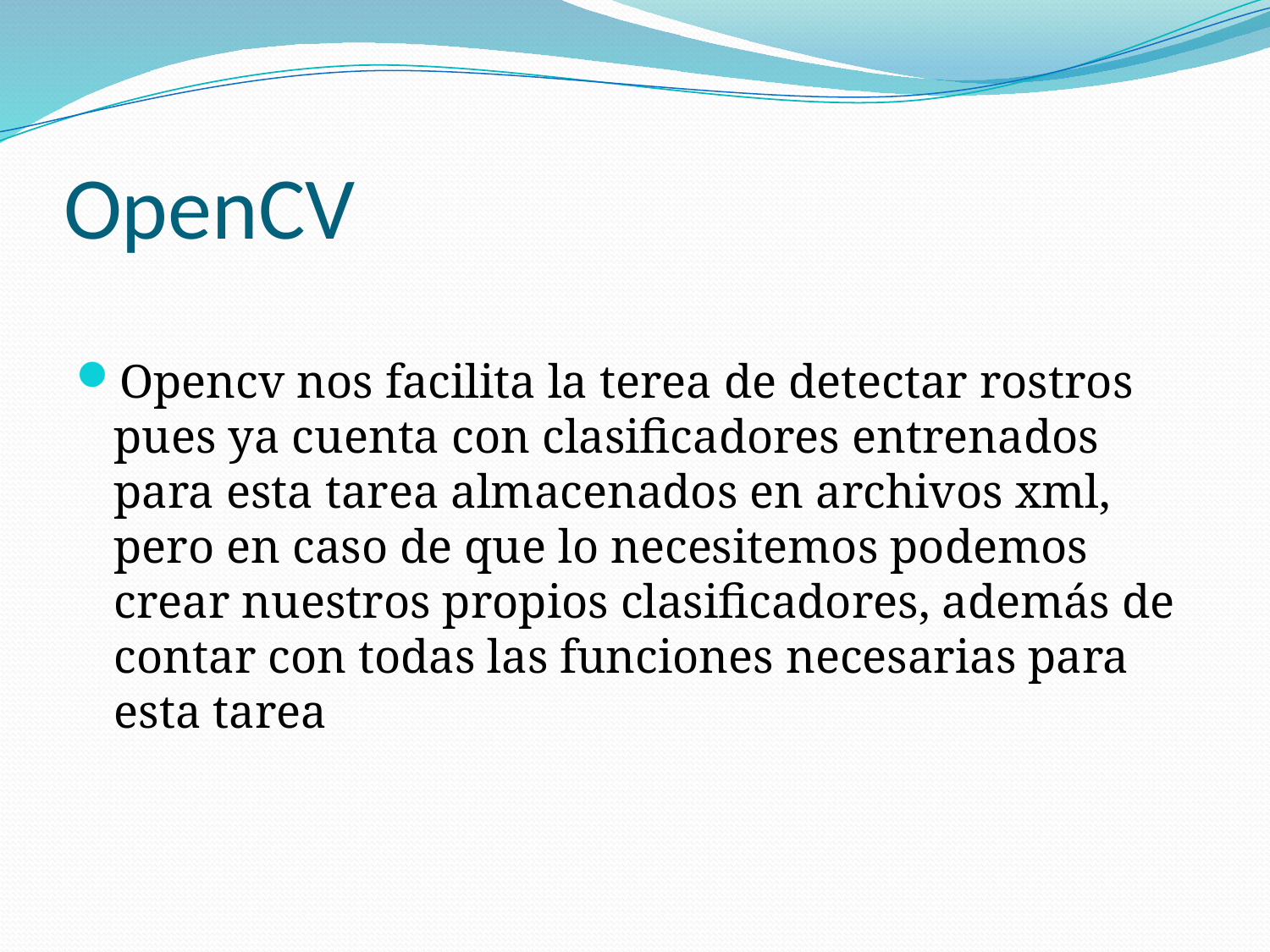

# OpenCV
Opencv nos facilita la terea de detectar rostros pues ya cuenta con clasificadores entrenados para esta tarea almacenados en archivos xml, pero en caso de que lo necesitemos podemos crear nuestros propios clasificadores, además de contar con todas las funciones necesarias para esta tarea